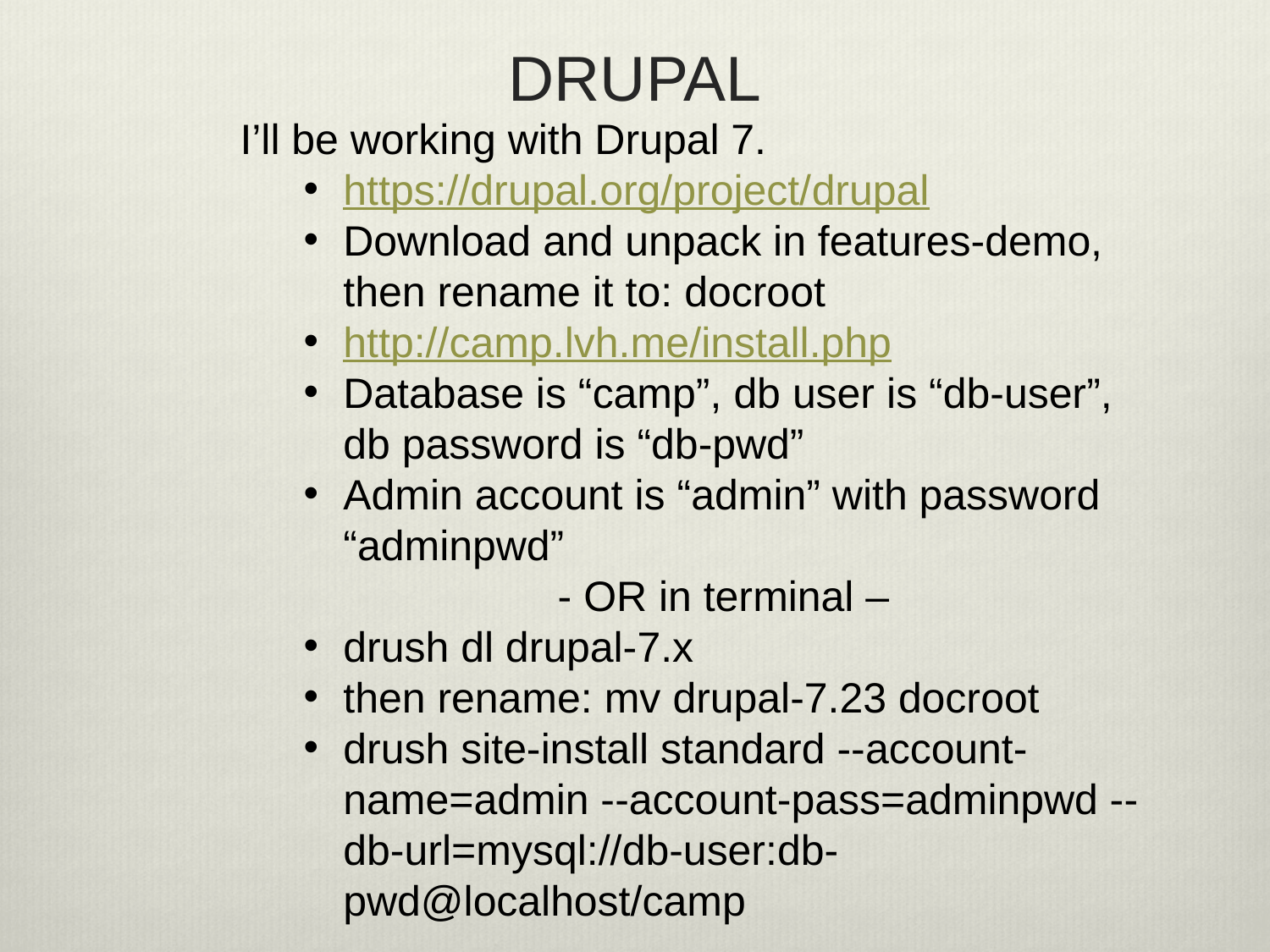

# DRUPAL
I’ll be working with Drupal 7.
https://drupal.org/project/drupal
Download and unpack in features-demo, then rename it to: docroot
http://camp.lvh.me/install.php
Database is “camp”, db user is “db-user”, db password is “db-pwd”
Admin account is “admin” with password “adminpwd”
		- OR in terminal –
drush dl drupal-7.x
then rename: mv drupal-7.23 docroot
drush site-install standard --account-name=admin --account-pass=adminpwd --db-url=mysql://db-user:db-pwd@localhost/camp